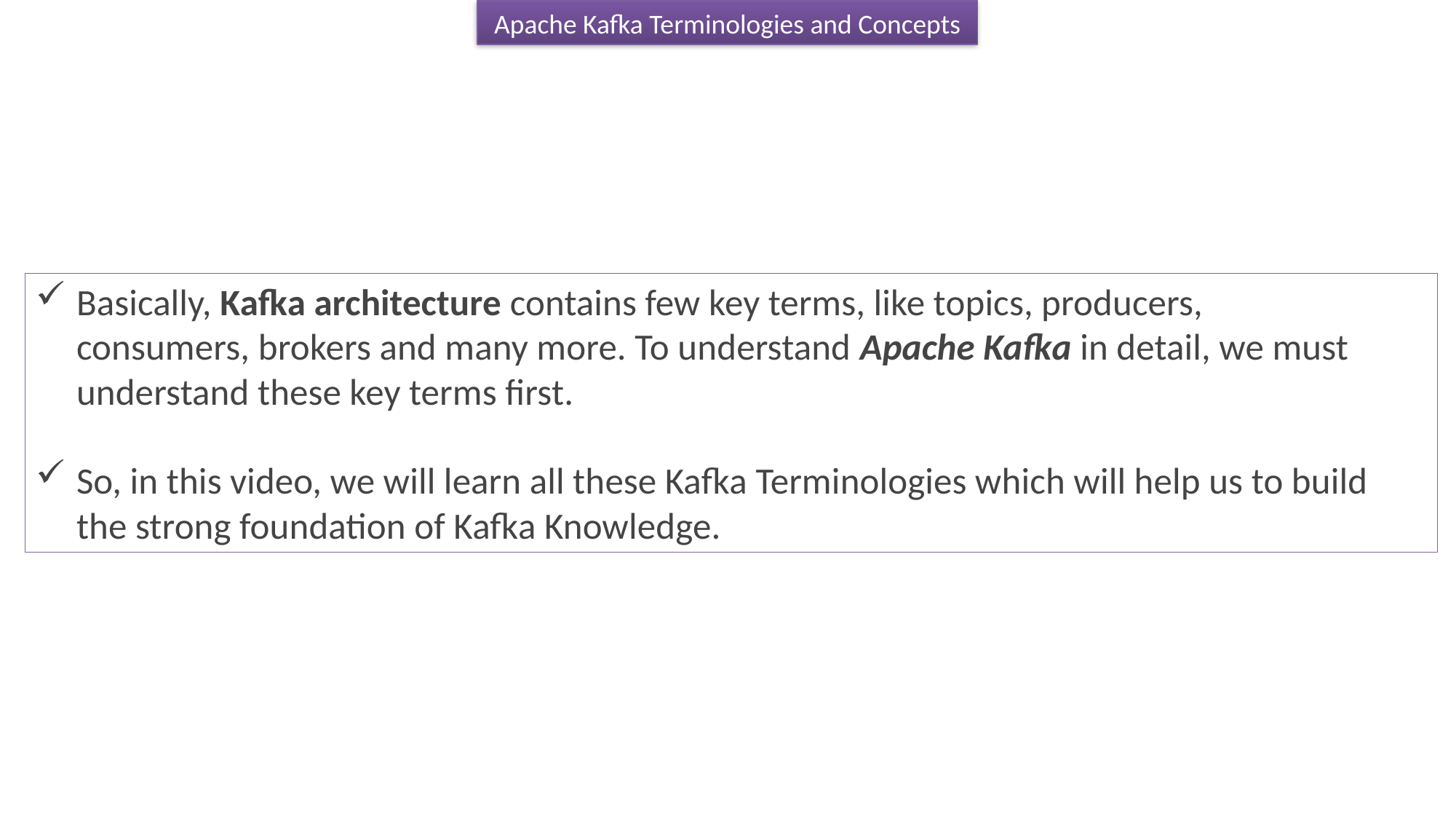

Apache Kafka Terminologies and Concepts

Basically, Kafka architecture contains few key terms, like topics, producers, consumers, brokers and many more. To understand Apache Kafka in detail, we must understand these key terms first.
So, in this video, we will learn all these Kafka Terminologies which will help us to build the strong foundation of Kafka Knowledge.